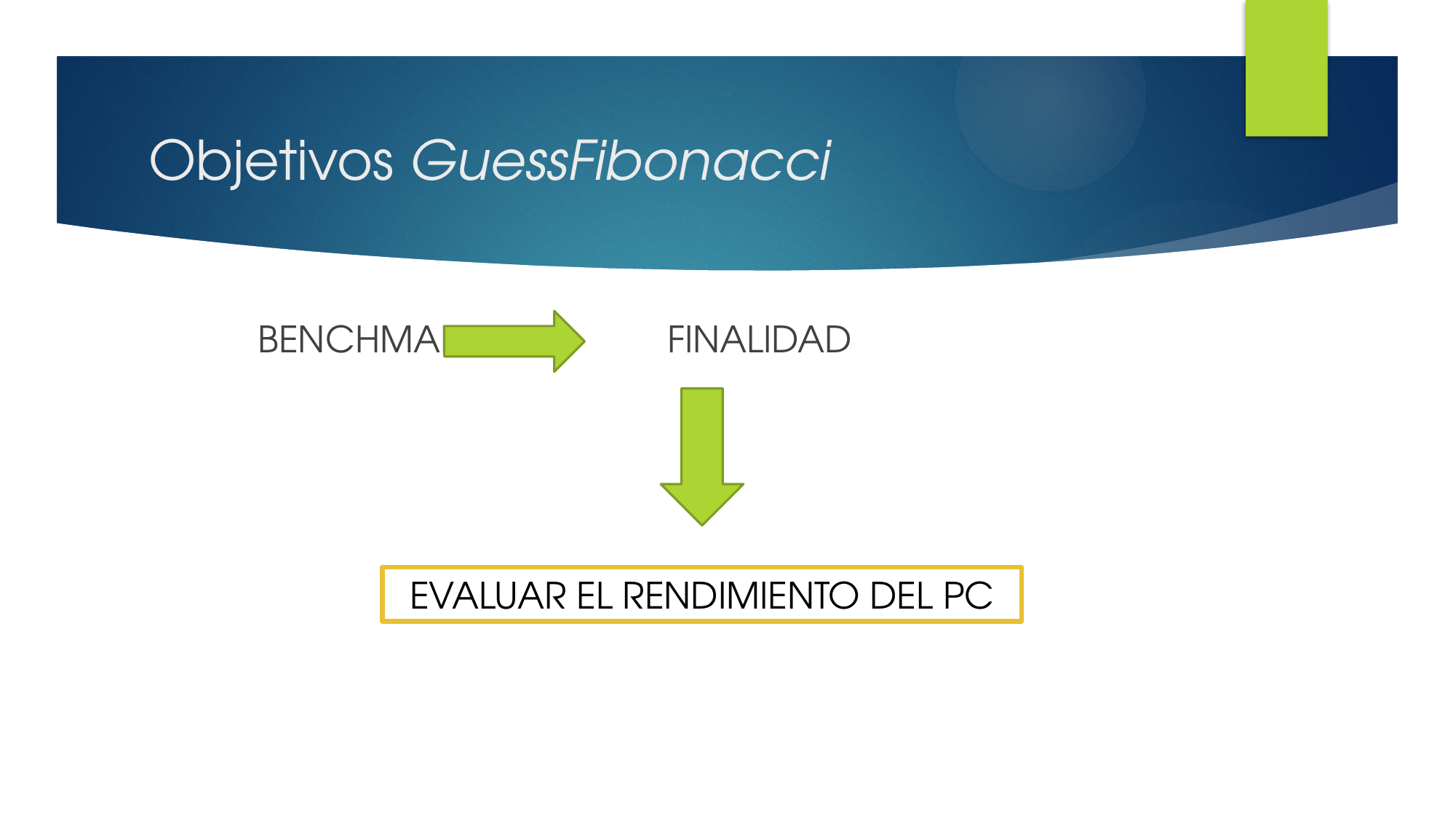

# Objetivos GuessFibonacci
	BENCHMARK                        FINALIDAD

EVALUAR EL RENDIMIENTO DEL PC